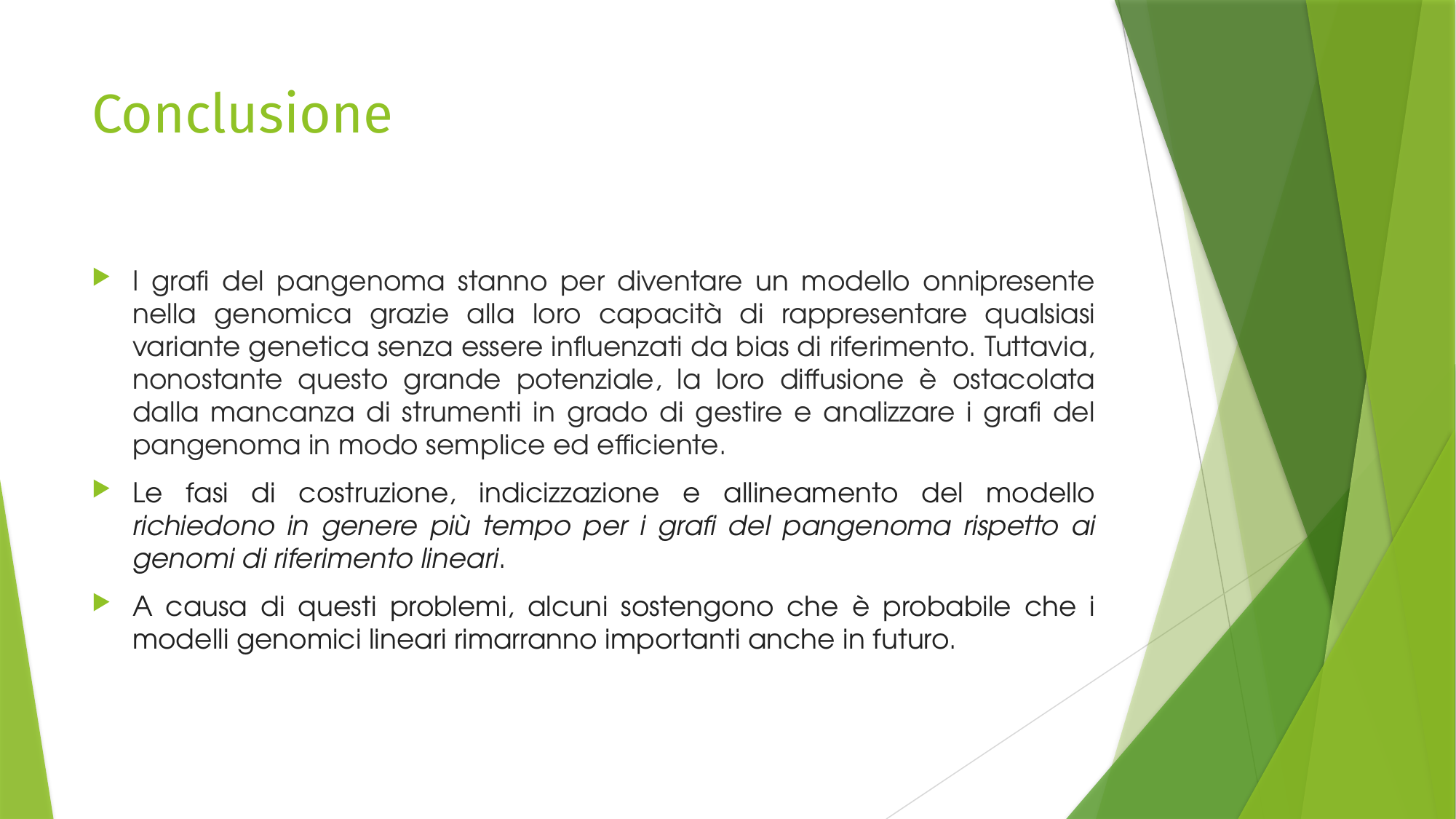

# Conclusione
I grafi del pangenoma stanno per diventare un modello onnipresente nella genomica grazie alla loro capacità di rappresentare qualsiasi variante genetica senza essere influenzati da bias di riferimento. Tuttavia, nonostante questo grande potenziale, la loro diffusione è ostacolata dalla mancanza di strumenti in grado di gestire e analizzare i grafi del pangenoma in modo semplice ed efficiente.
Le fasi di costruzione, indicizzazione e allineamento del modello richiedono in genere più tempo per i grafi del pangenoma rispetto ai genomi di riferimento lineari.
A causa di questi problemi, alcuni sostengono che è probabile che i modelli genomici lineari rimarranno importanti anche in futuro.